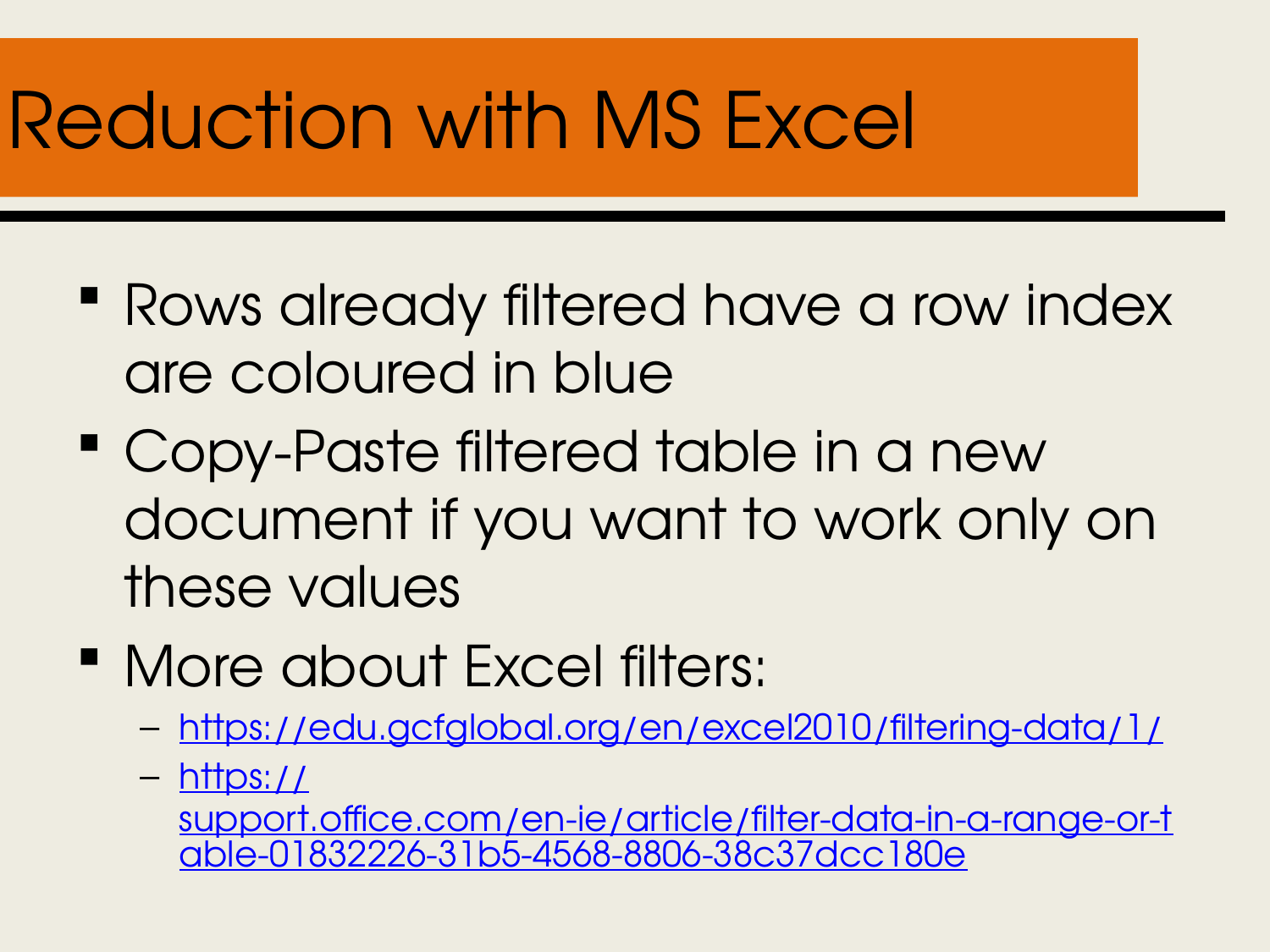

# Reduction with MS Excel
Rows already filtered have a row index are coloured in blue
Copy-Paste filtered table in a new document if you want to work only on these values
More about Excel filters:
https://edu.gcfglobal.org/en/excel2010/filtering-data/1/
https://support.office.com/en-ie/article/filter-data-in-a-range-or-table-01832226-31b5-4568-8806-38c37dcc180e